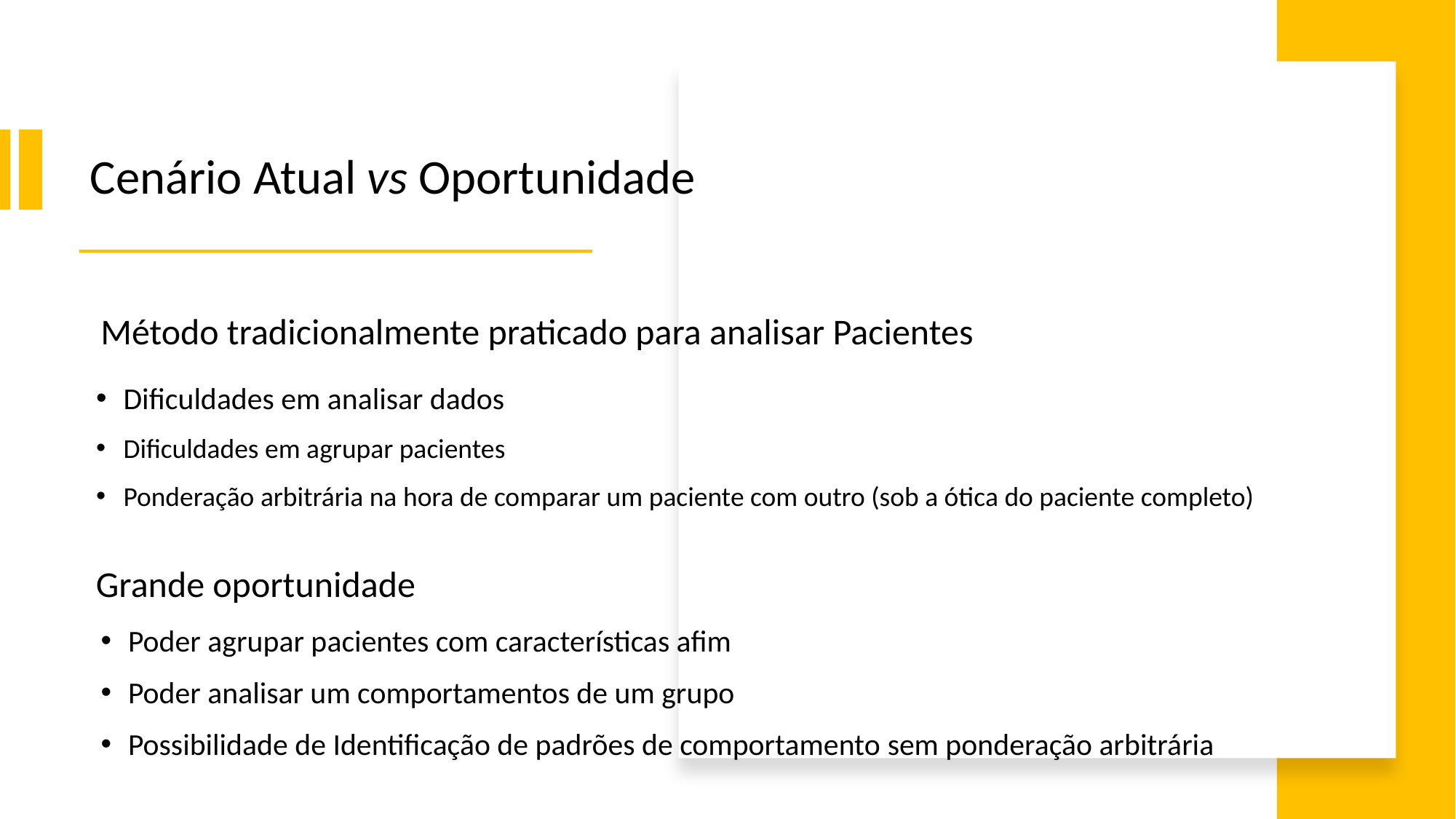

Cenário Atual vs Oportunidade

Método tradicionalmente praticado para analisar Pacientes
Dificuldades em analisar dados
Dificuldades em agrupar pacientes
Ponderação arbitrária na hora de comparar um paciente com outro (sob a ótica do paciente completo)
Grande oportunidade
Poder agrupar pacientes com características afim
Poder analisar um comportamentos de um grupo
Possibilidade de Identificação de padrões de comportamento sem ponderação arbitrária